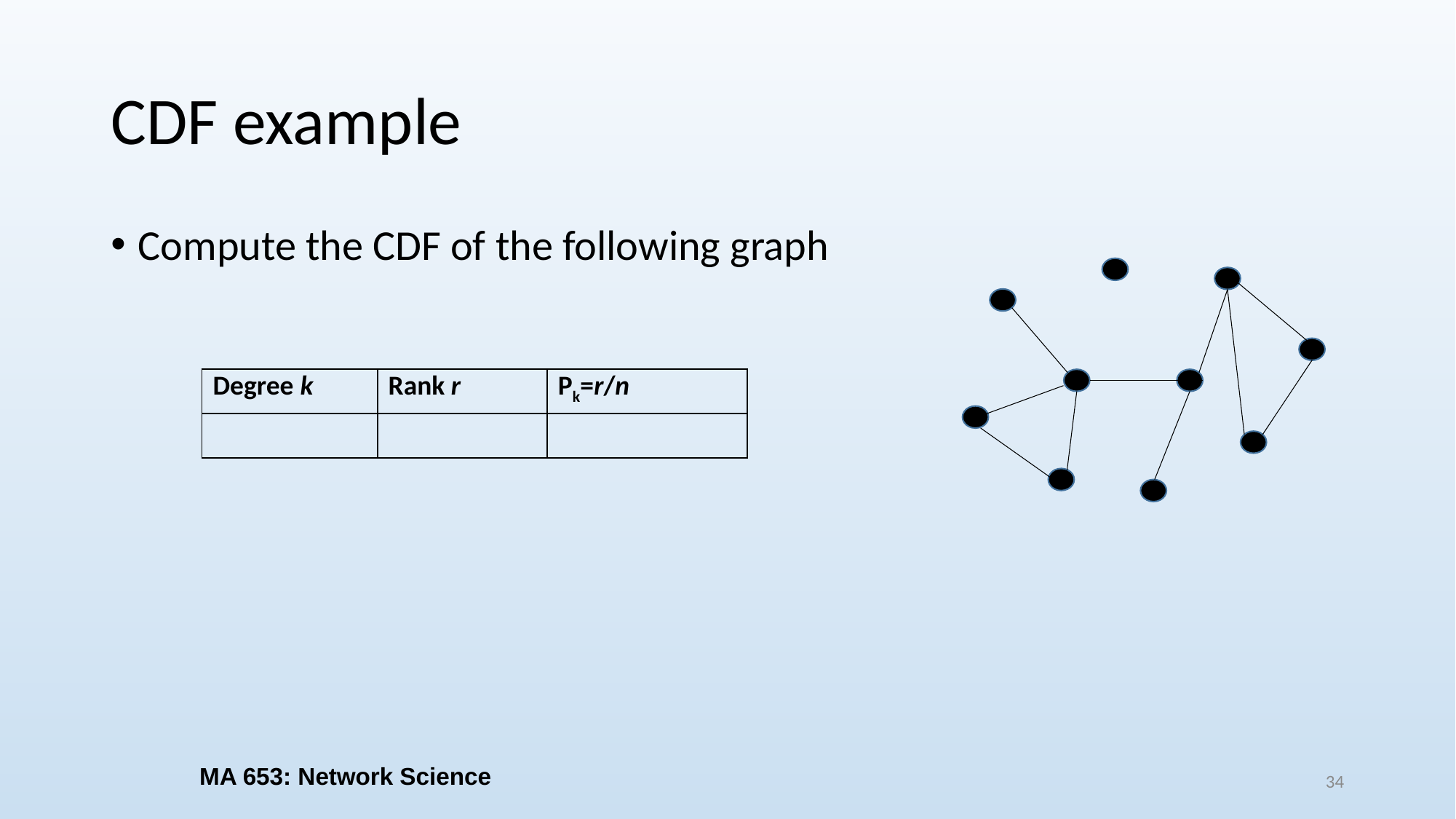

# CDF example
Compute the CDF of the following graph

| Degree k | Rank r | Pk=r/n |
| --- | --- | --- |
|  |  |  |
MA 653: Network Science
34